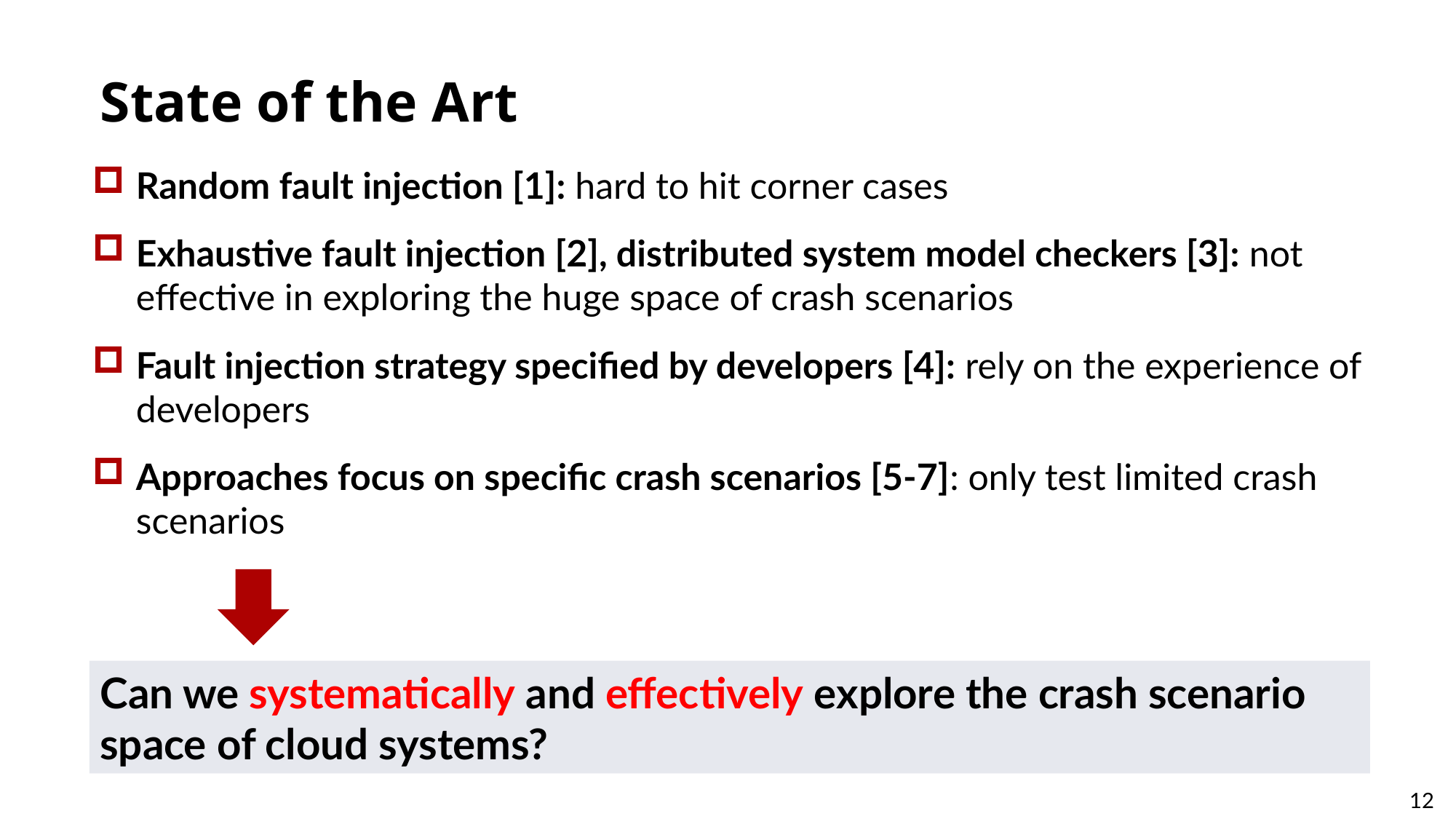

# State of the Art
Random fault injection [1]: hard to hit corner cases
Exhaustive fault injection [2], distributed system model checkers [3]: not effective in exploring the huge space of crash scenarios
Fault injection strategy specified by developers [4]: rely on the experience of developers
Approaches focus on specific crash scenarios [5-7]: only test limited crash scenarios

Can we systematically and effectively explore the crash scenario space of cloud systems?